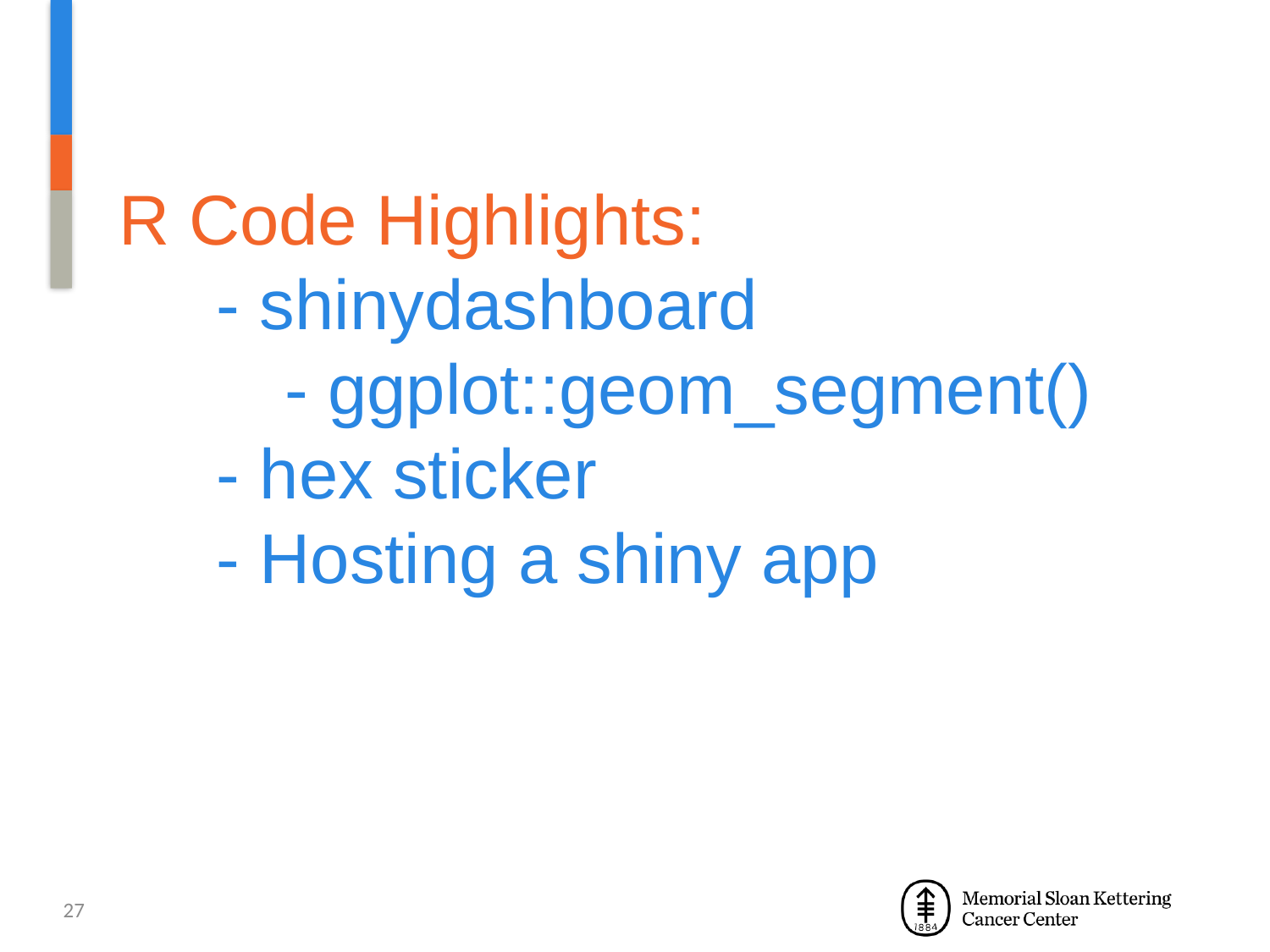

# R Code Highlights: - shinydashboard - ggplot::geom_segment() - hex sticker - Hosting a shiny app
27